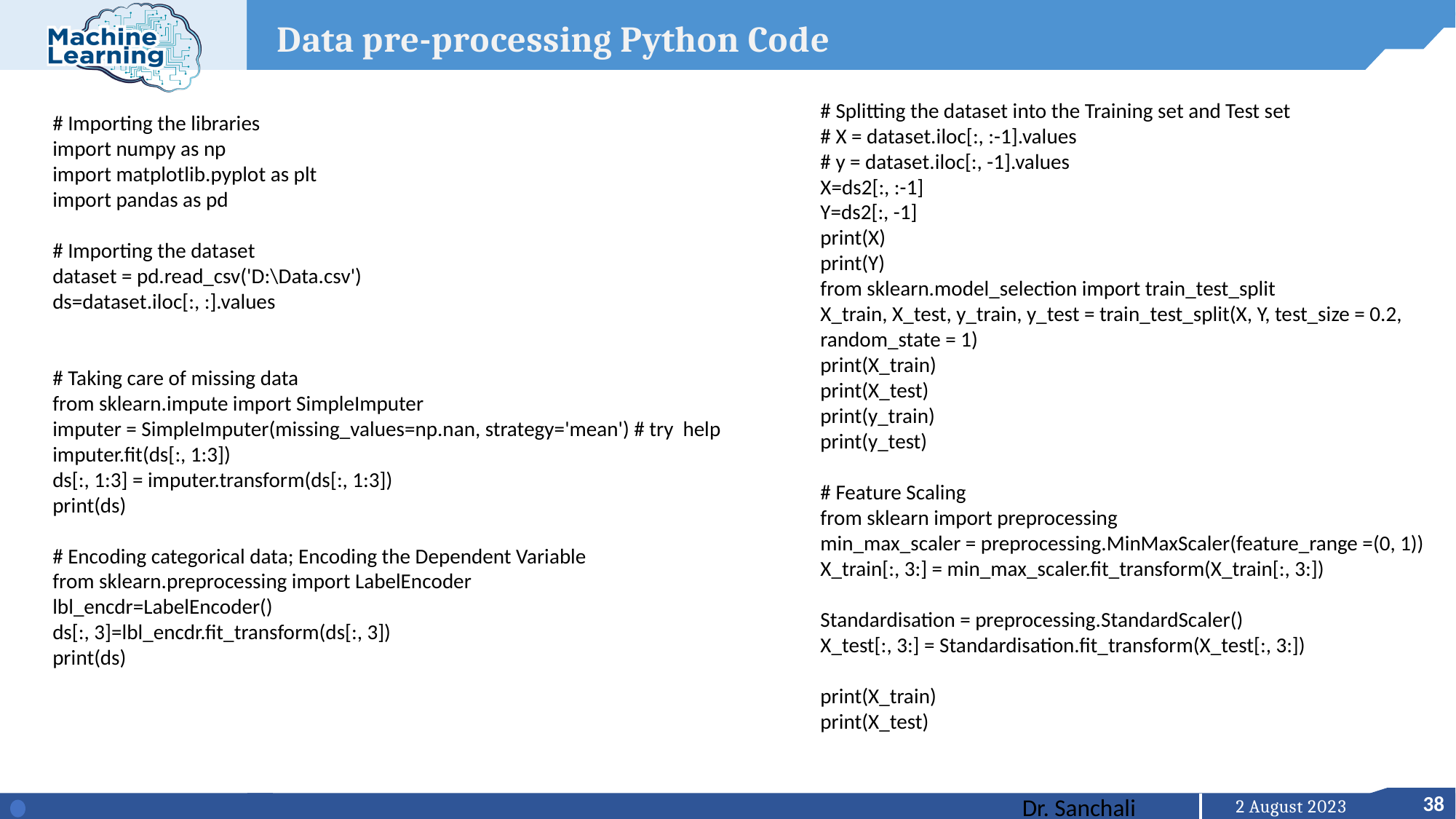

Data pre-processing Python Code
# Splitting the dataset into the Training set and Test set
# X = dataset.iloc[:, :-1].values
# y = dataset.iloc[:, -1].values
X=ds2[:, :-1]
Y=ds2[:, -1]
print(X)
print(Y)
from sklearn.model_selection import train_test_split
X_train, X_test, y_train, y_test = train_test_split(X, Y, test_size = 0.2, random_state = 1)
print(X_train)
print(X_test)
print(y_train)
print(y_test)

# Feature Scaling
from sklearn import preprocessing
min_max_scaler = preprocessing.MinMaxScaler(feature_range =(0, 1))
X_train[:, 3:] = min_max_scaler.fit_transform(X_train[:, 3:])

Standardisation = preprocessing.StandardScaler()
X_test[:, 3:] = Standardisation.fit_transform(X_test[:, 3:])

print(X_train)
print(X_test)

# Importing the libraries
import numpy as np
import matplotlib.pyplot as plt
import pandas as pd

# Importing the dataset
dataset = pd.read_csv('D:\Data.csv')
ds=dataset.iloc[:, :].values

# Taking care of missing data
from sklearn.impute import SimpleImputer
imputer = SimpleImputer(missing_values=np.nan, strategy='mean') # try  help
imputer.fit(ds[:, 1:3])
ds[:, 1:3] = imputer.transform(ds[:, 1:3])
print(ds)

# Encoding categorical data; Encoding the Dependent Variable
from sklearn.preprocessing import LabelEncoder
lbl_encdr=LabelEncoder()
ds[:, 3]=lbl_encdr.fit_transform(ds[:, 3])
print(ds)